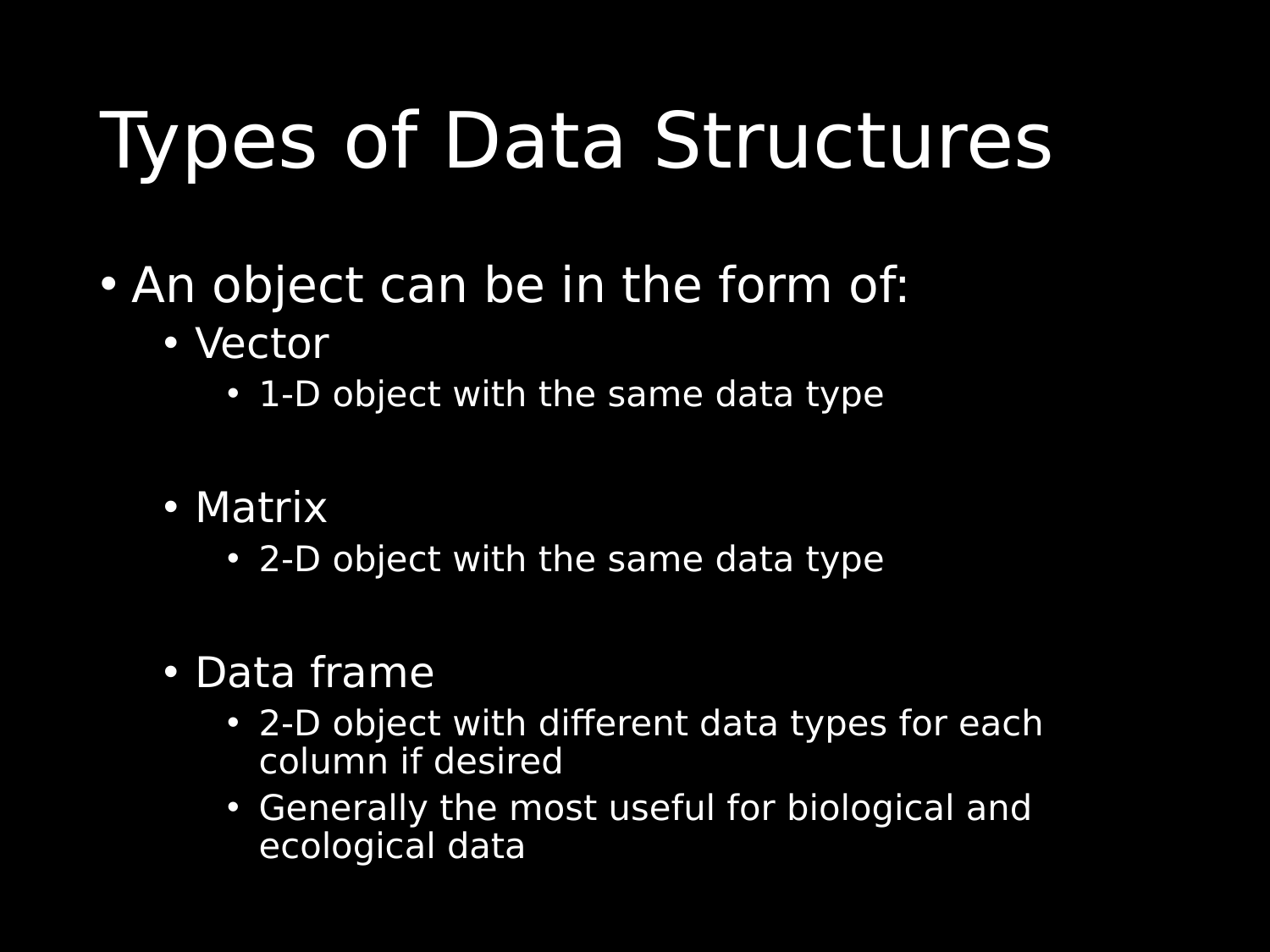

# Types of Data Structures
An object can be in the form of:
Vector
1-D object with the same data type

Matrix
2-D object with the same data type

Data frame
2-D object with different data types for each column if desired
Generally the most useful for biological and ecological data